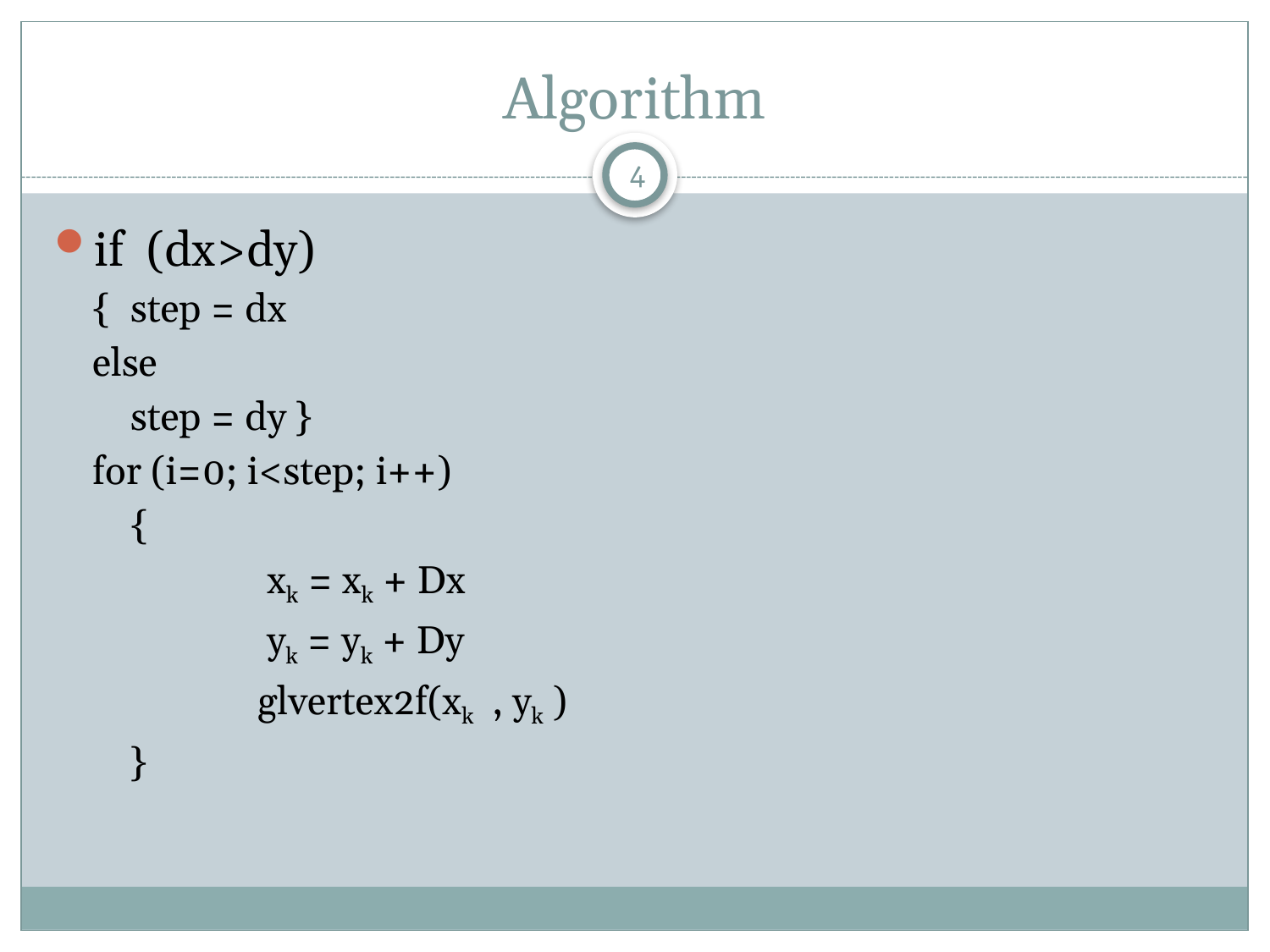

# Algorithm
4
if  (dx>dy)
{	step = dx
else
	step = dy }
for (i=0; i<step; i++)
	{
		 xk = xk + Dx
		 yk = yk + Dy
		glvertex2f(xk  , yk )
	}